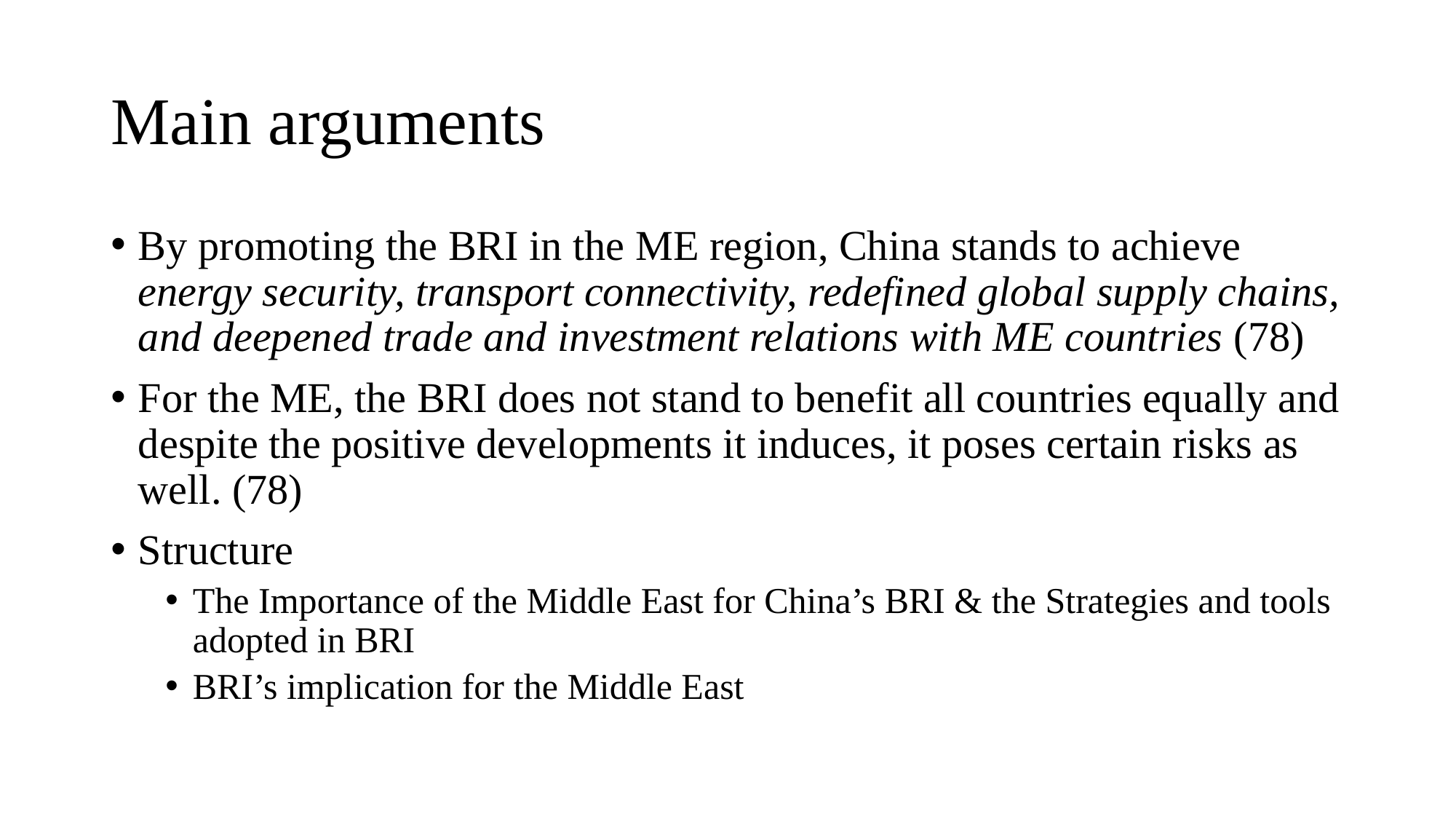

# Main arguments
By promoting the BRI in the ME region, China stands to achieve energy security, transport connectivity, redefined global supply chains, and deepened trade and investment relations with ME countries (78)
For the ME, the BRI does not stand to benefit all countries equally and despite the positive developments it induces, it poses certain risks as well. (78)
Structure
The Importance of the Middle East for China’s BRI & the Strategies and tools adopted in BRI
BRI’s implication for the Middle East